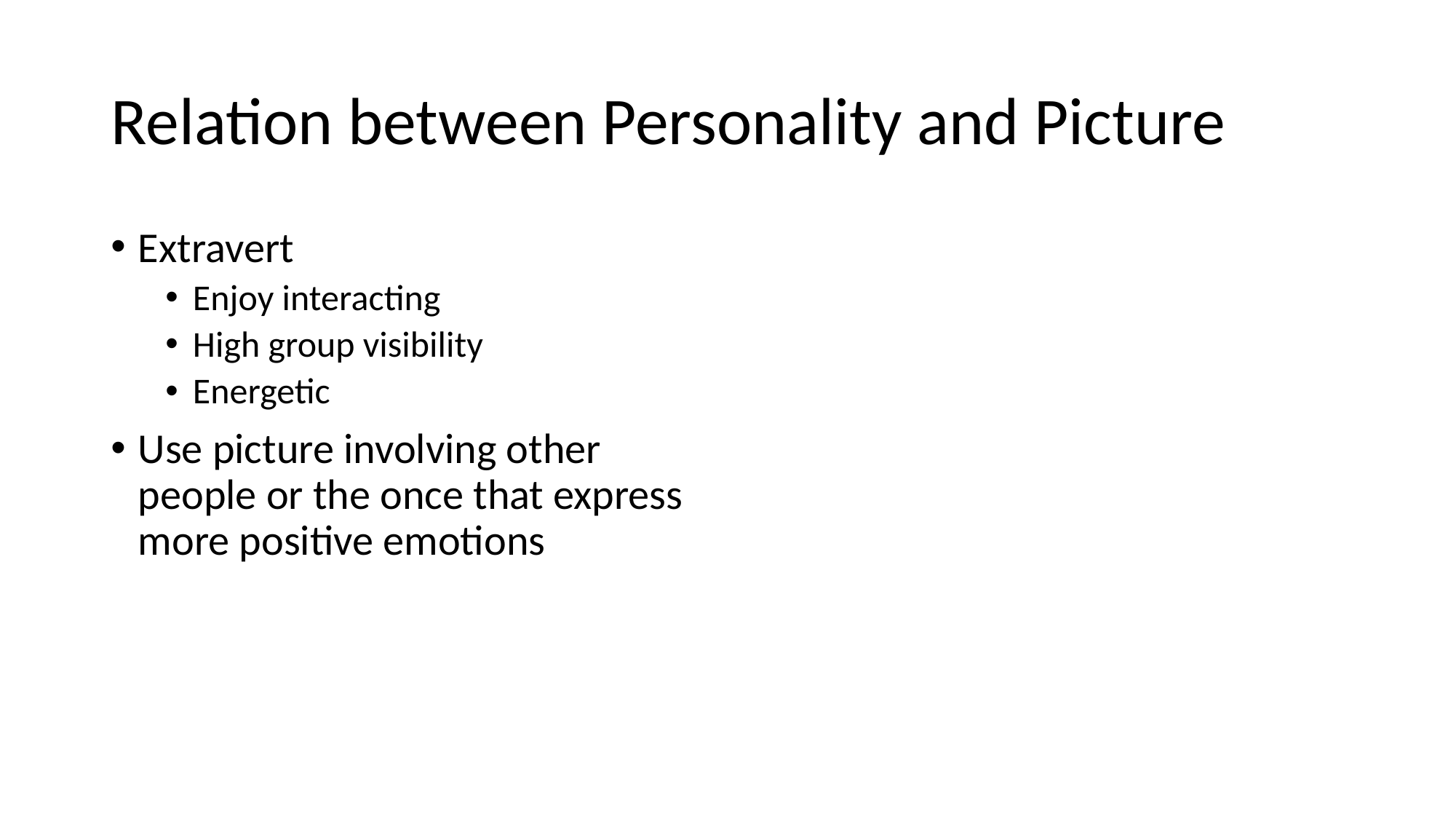

# Relation between Personality and Picture
Extravert
Enjoy interacting
High group visibility
Energetic
Use picture involving other people or the once that express more positive emotions